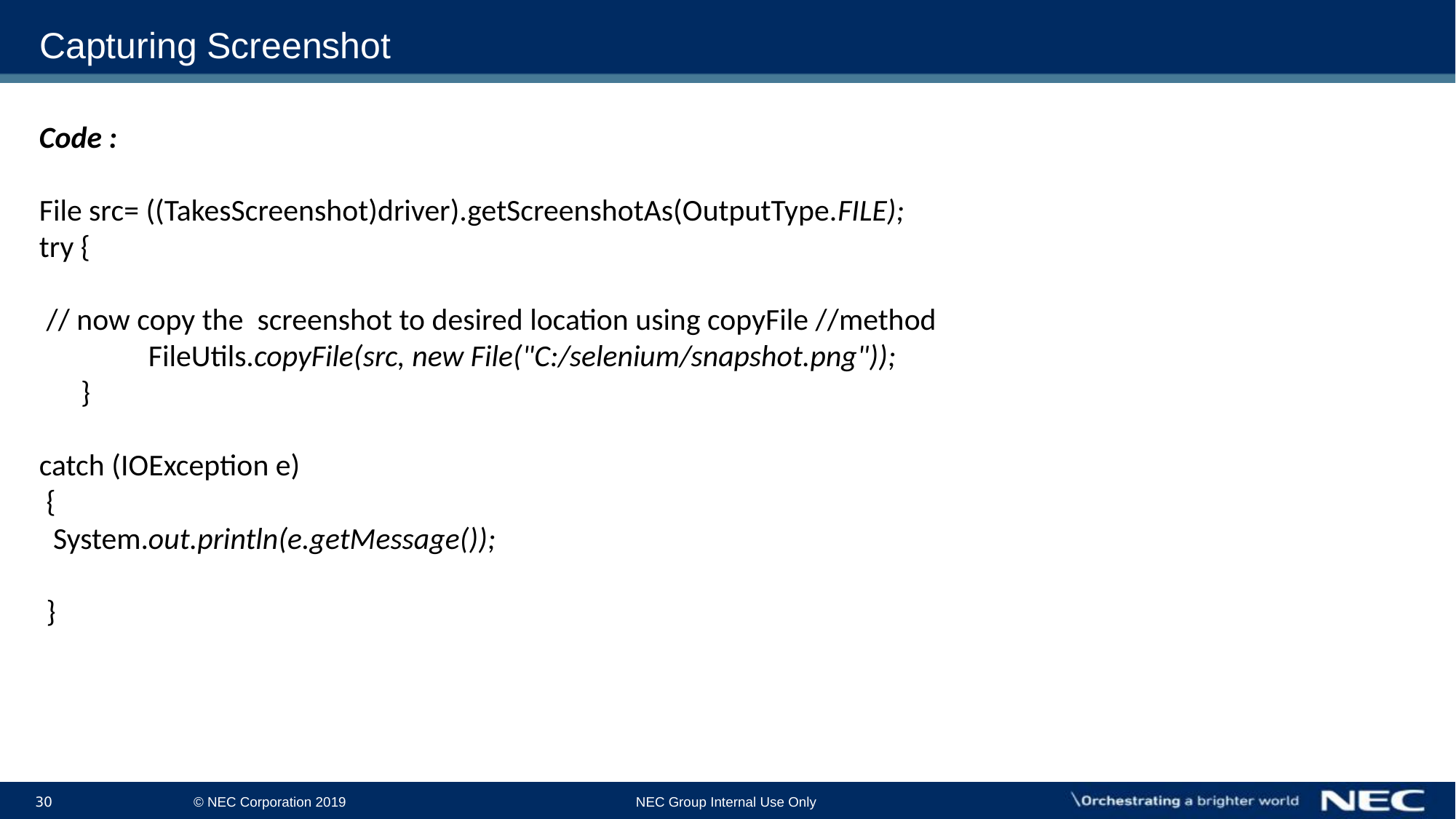

# Capturing Screenshot
Code :

File src= ((TakesScreenshot)driver).getScreenshotAs(OutputType.FILE);
try {

 // now copy the  screenshot to desired location using copyFile //method
	FileUtils.copyFile(src, new File("C:/selenium/snapshot.png"));
      }

catch (IOException e)
 {
  System.out.println(e.getMessage());

 }